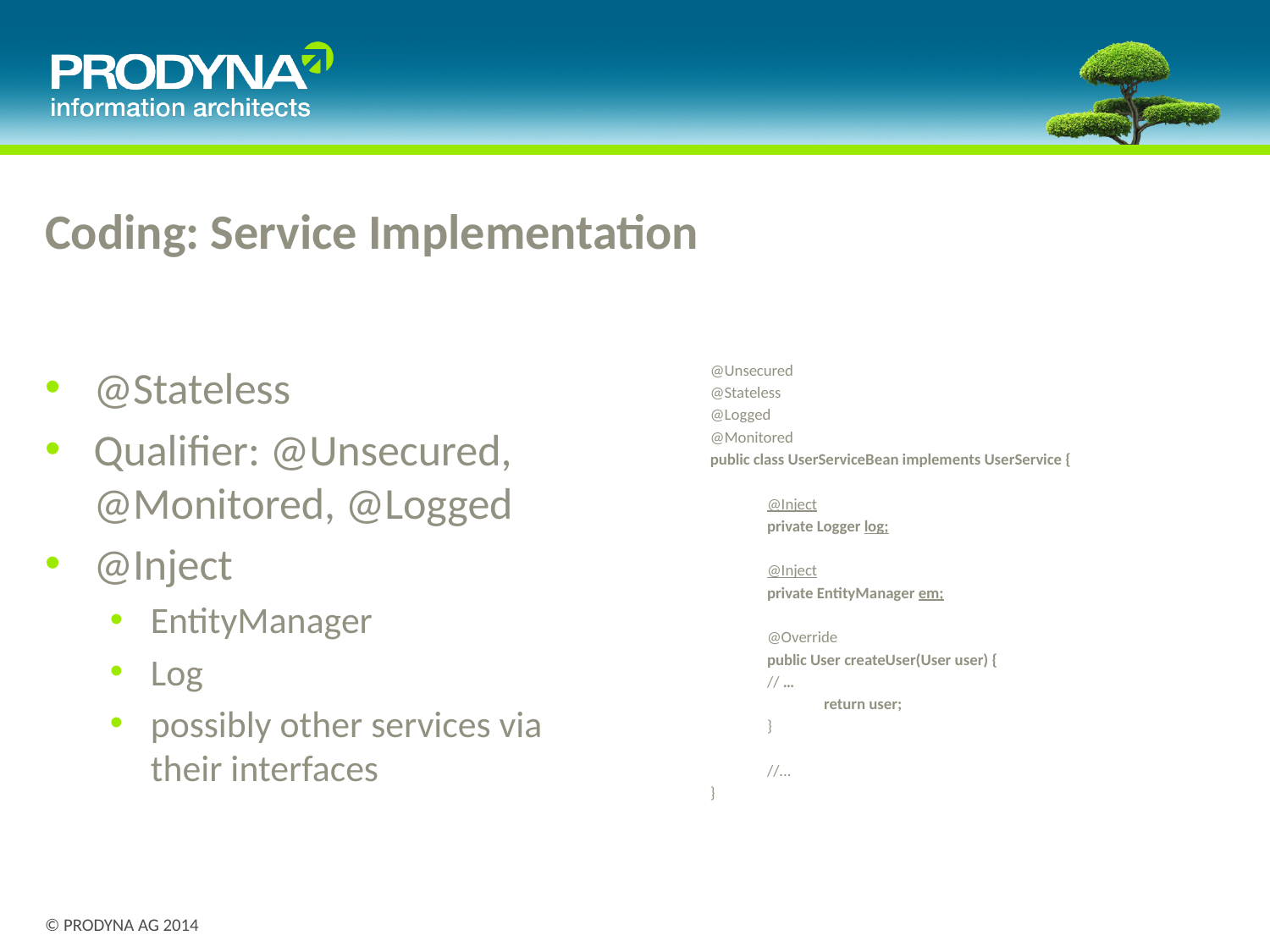

# Coding: Service Implementation
@Stateless
Qualifier: @Unsecured, @Monitored, @Logged
@Inject
EntityManager
Log
possibly other services via their interfaces
@Unsecured
@Stateless
@Logged
@Monitored
public class UserServiceBean implements UserService {

@Inject
private Logger log;

@Inject
private EntityManager em;

@Override
public User createUser(User user) {
// …
return user;
}

//...
}